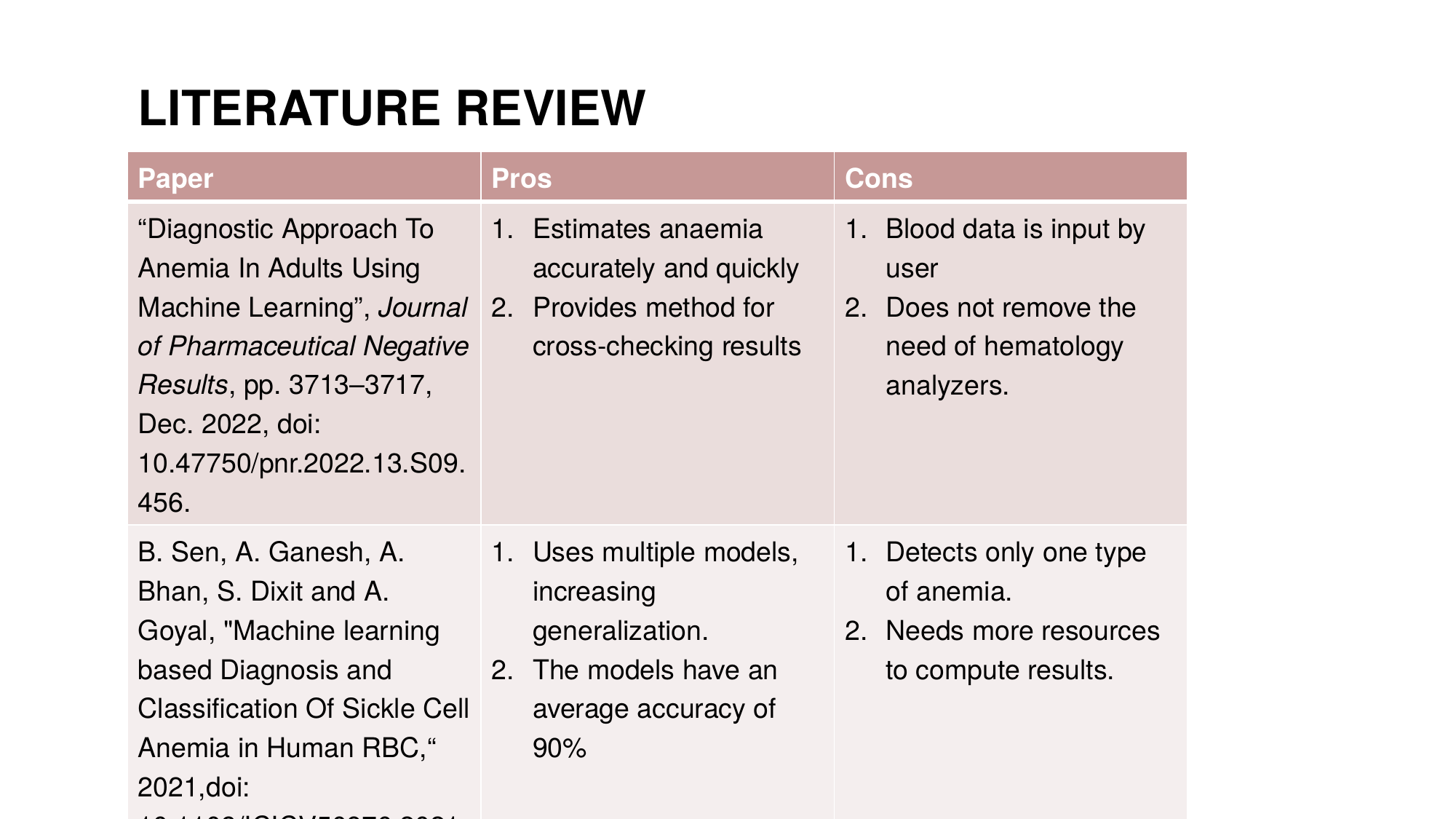

# LITERATURE REVIEW
| Paper | Pros | Cons |
| --- | --- | --- |
| “Diagnostic Approach To Anemia In Adults Using Machine Learning”, Journal of Pharmaceutical Negative Results, pp. 3713–3717, Dec. 2022, doi: 10.47750/pnr.2022.13.S09.456. | Estimates anaemia accurately and quickly Provides method for cross-checking results | Blood data is input by user Does not remove the need of hematology analyzers. |
| B. Sen, A. Ganesh, A. Bhan, S. Dixit and A. Goyal, "Machine learning based Diagnosis and Classification Of Sickle Cell Anemia in Human RBC,“ 2021,doi: 10.1109/ICICV50876.2021.9388610. | Uses multiple models, increasing generalization. The models have an average accuracy of 90% | Detects only one type of anemia. Needs more resources to compute results. |